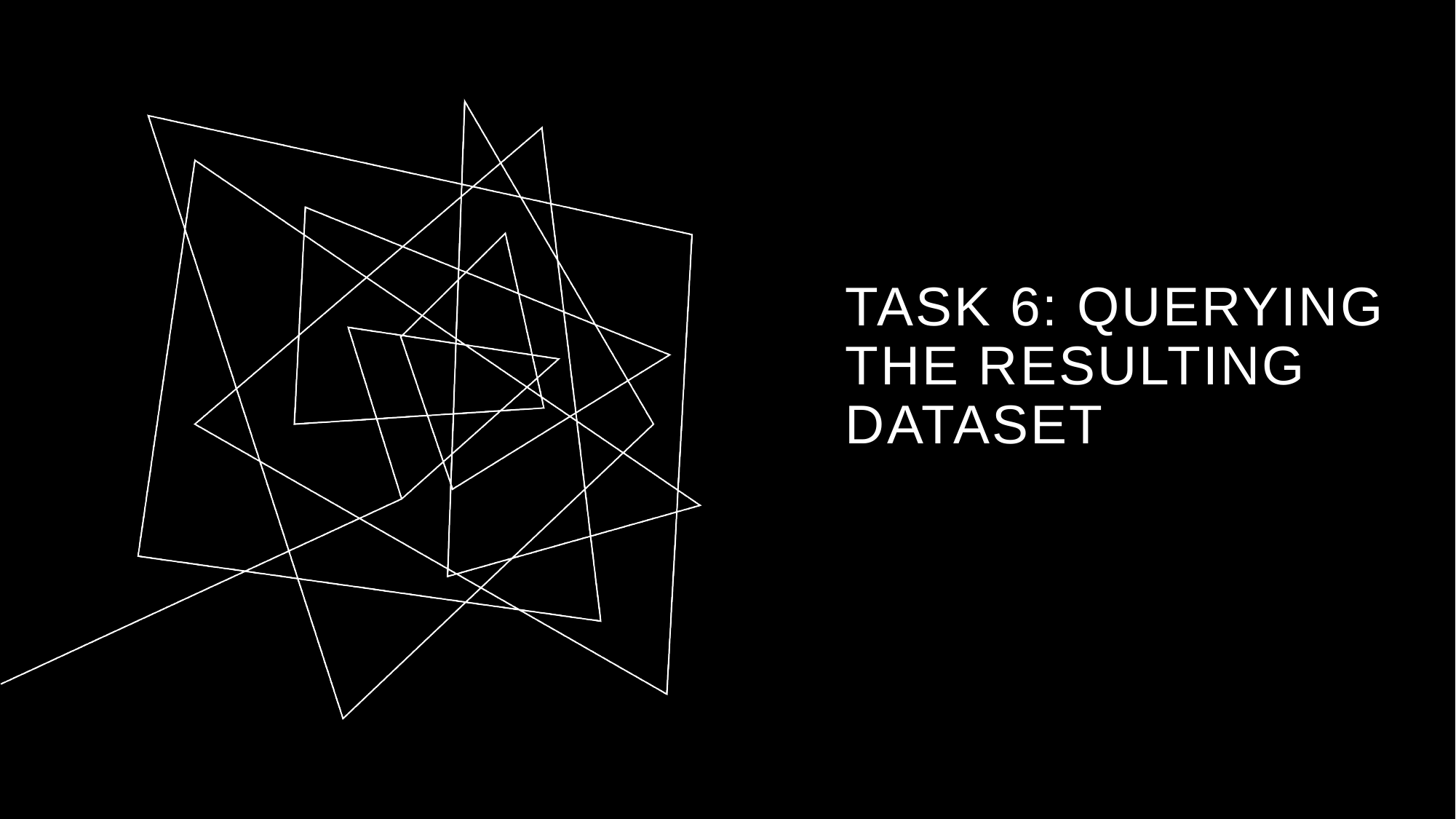

# Task 6: Querying the resulting dataset